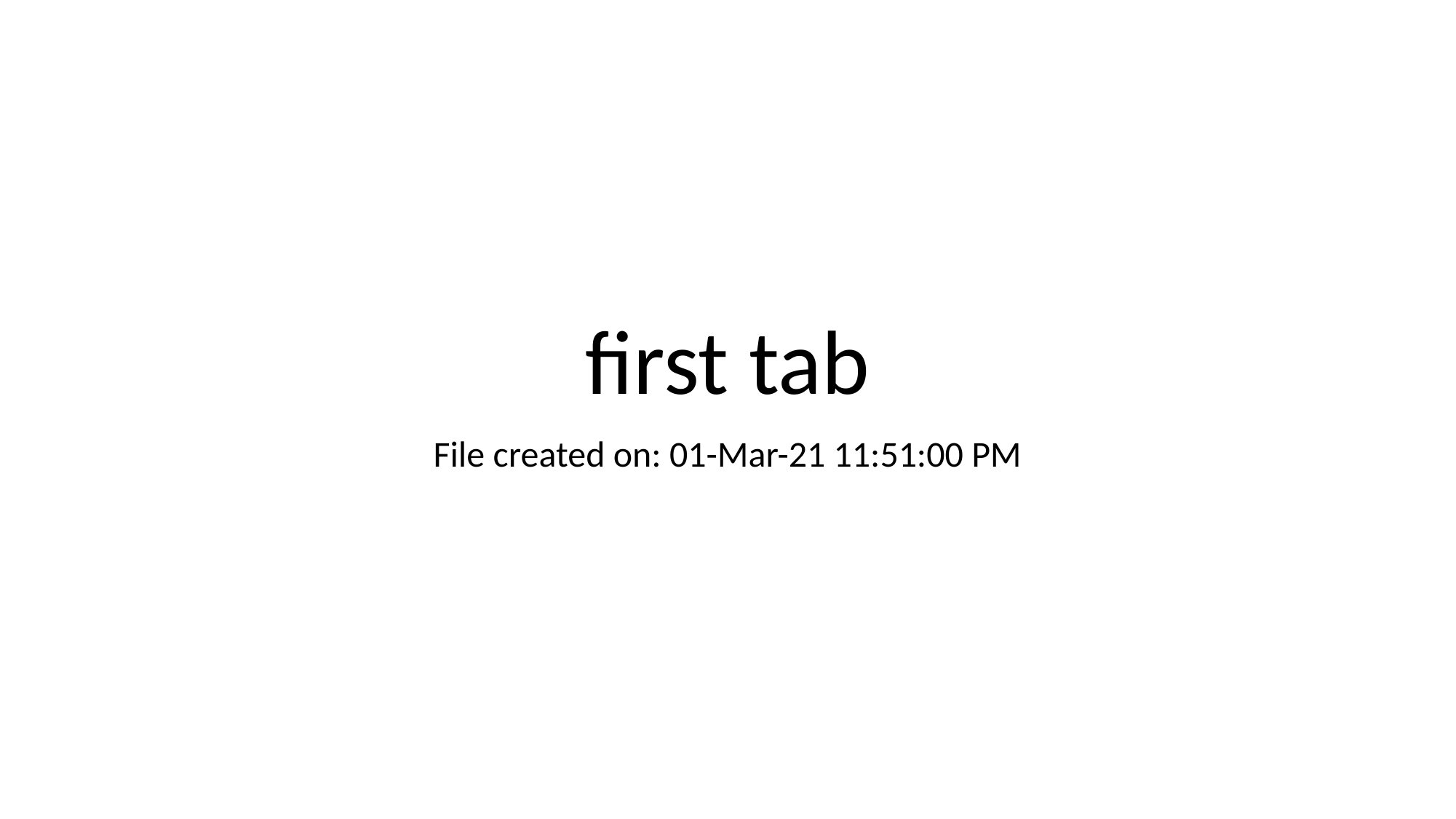

# first tab
File created on: 01-Mar-21 11:51:00 PM